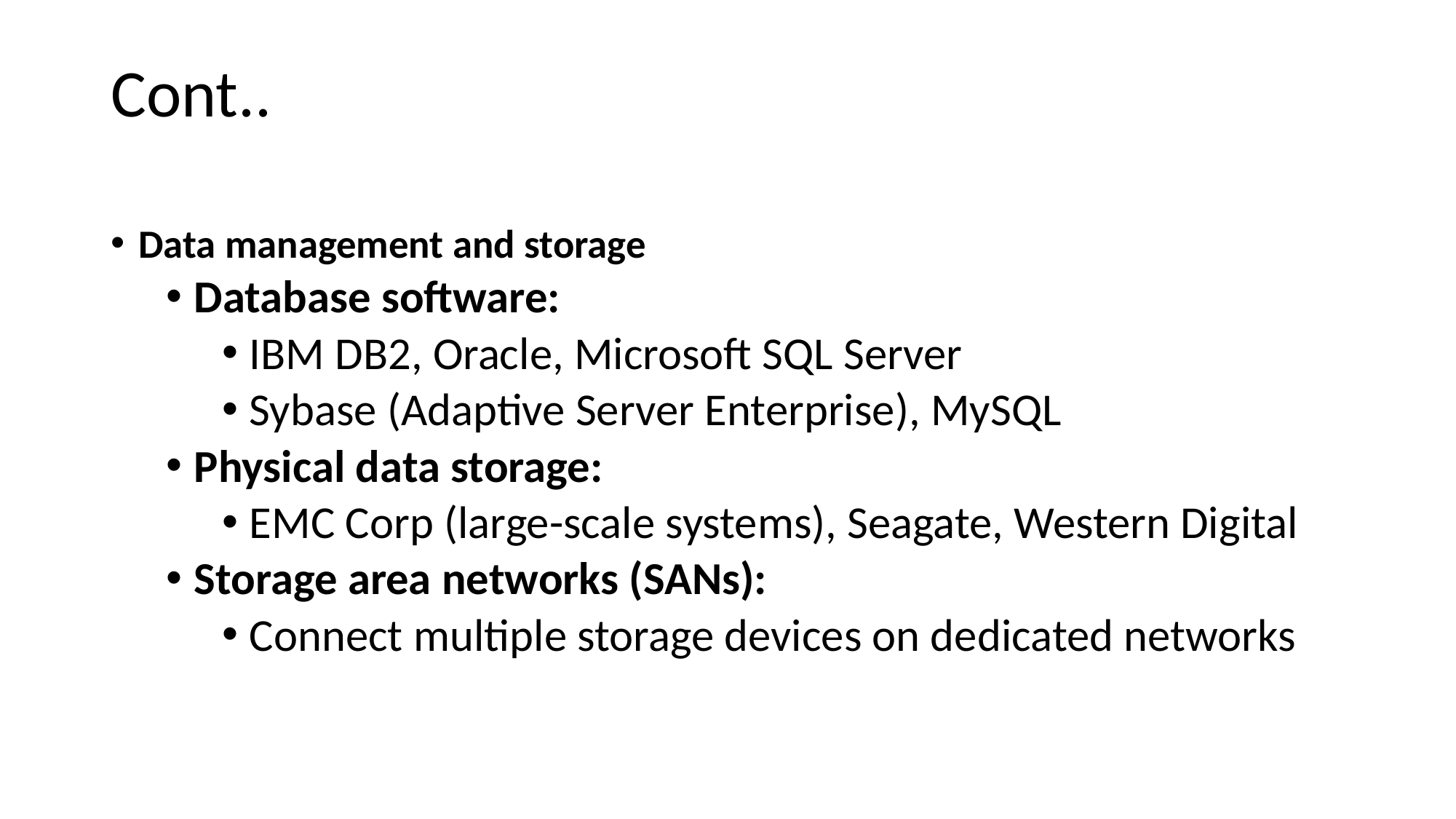

# Cont..
Data management and storage
Database software:
IBM DB2, Oracle, Microsoft SQL Server
Sybase (Adaptive Server Enterprise), MySQL
Physical data storage:
EMC Corp (large-scale systems), Seagate, Western Digital
Storage area networks (SANs):
Connect multiple storage devices on dedicated networks